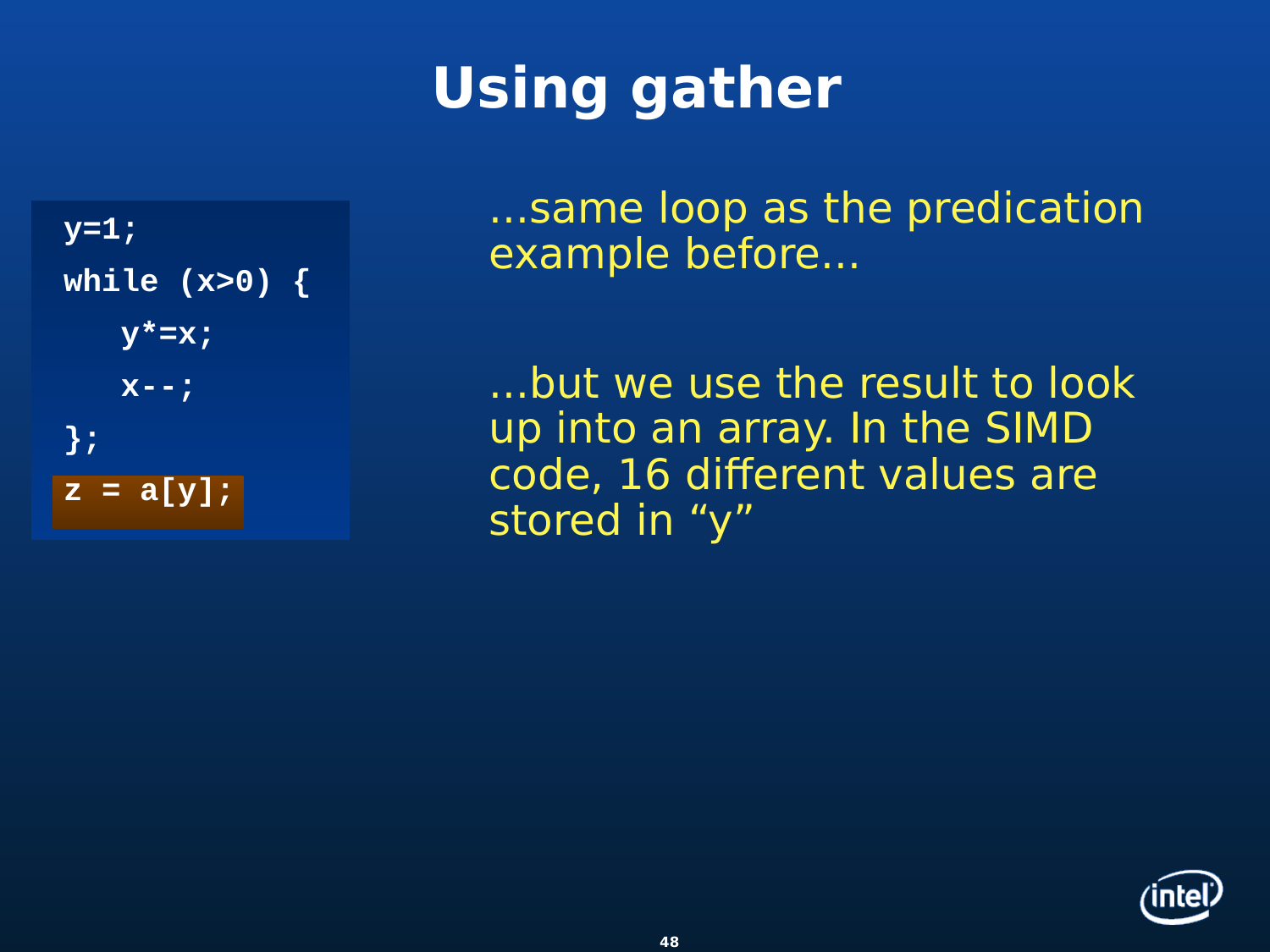

# Using gather
...same loop as the predication example before...

...but we use the result to look up into an array. In the SIMD code, 16 different values are stored in “y”

y=1;
while (x>0) {
   y*=x;
   x--;
};
z = a[y];